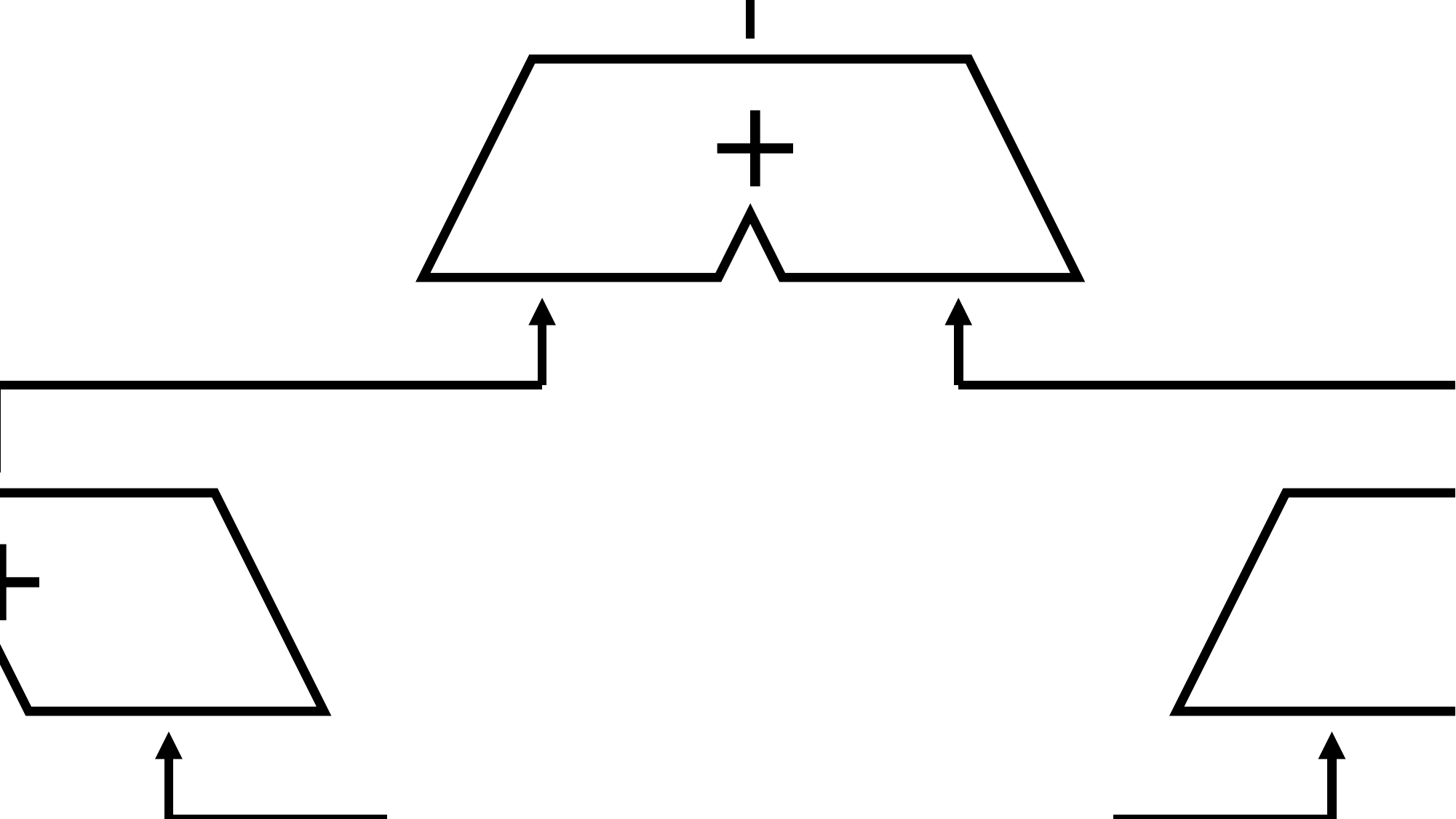

+

+

+

+

+

+

+
…
…
…
…